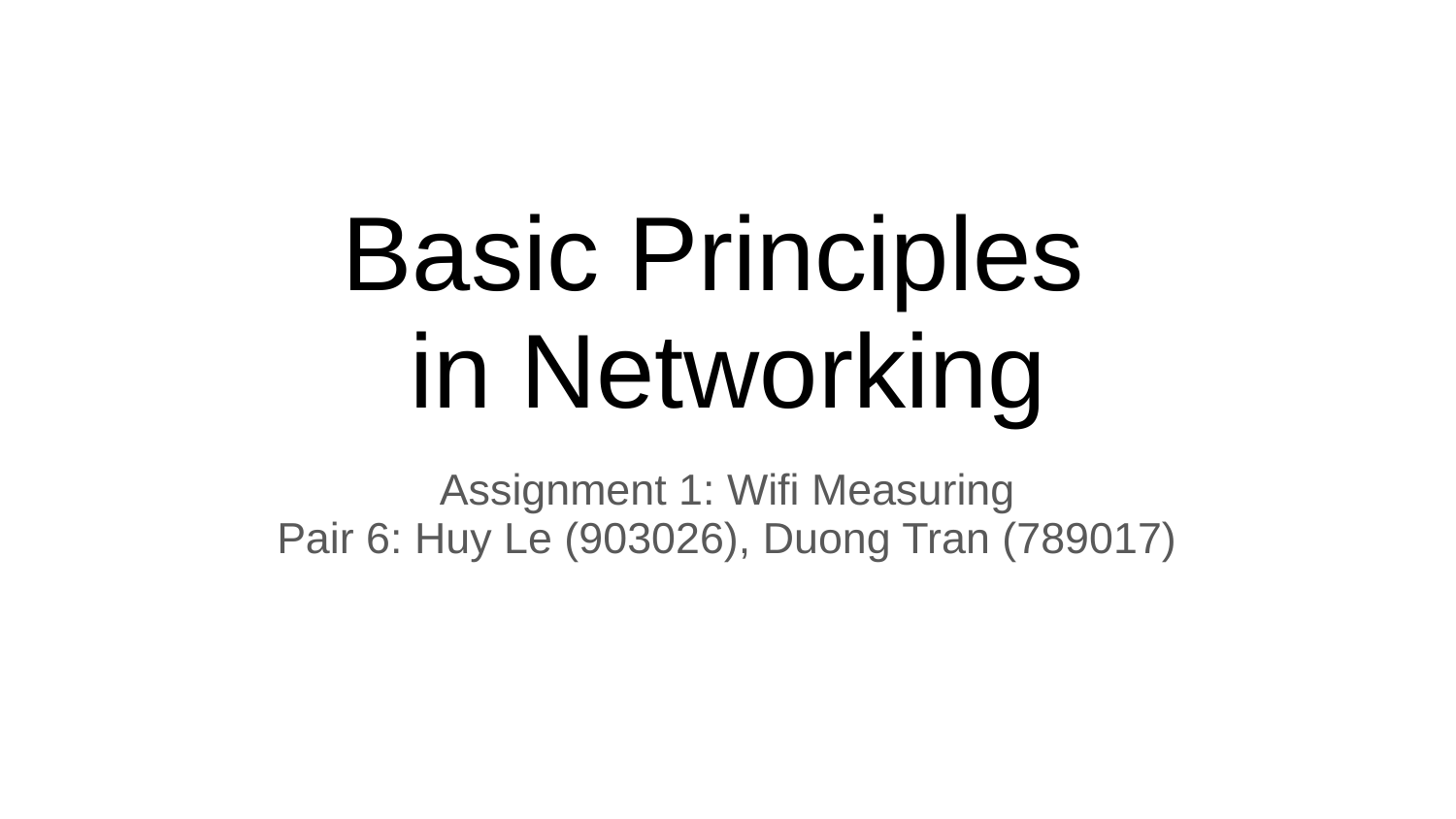

# Basic Principles
in Networking
Assignment 1: Wifi Measuring
Pair 6: Huy Le (903026), Duong Tran (789017)